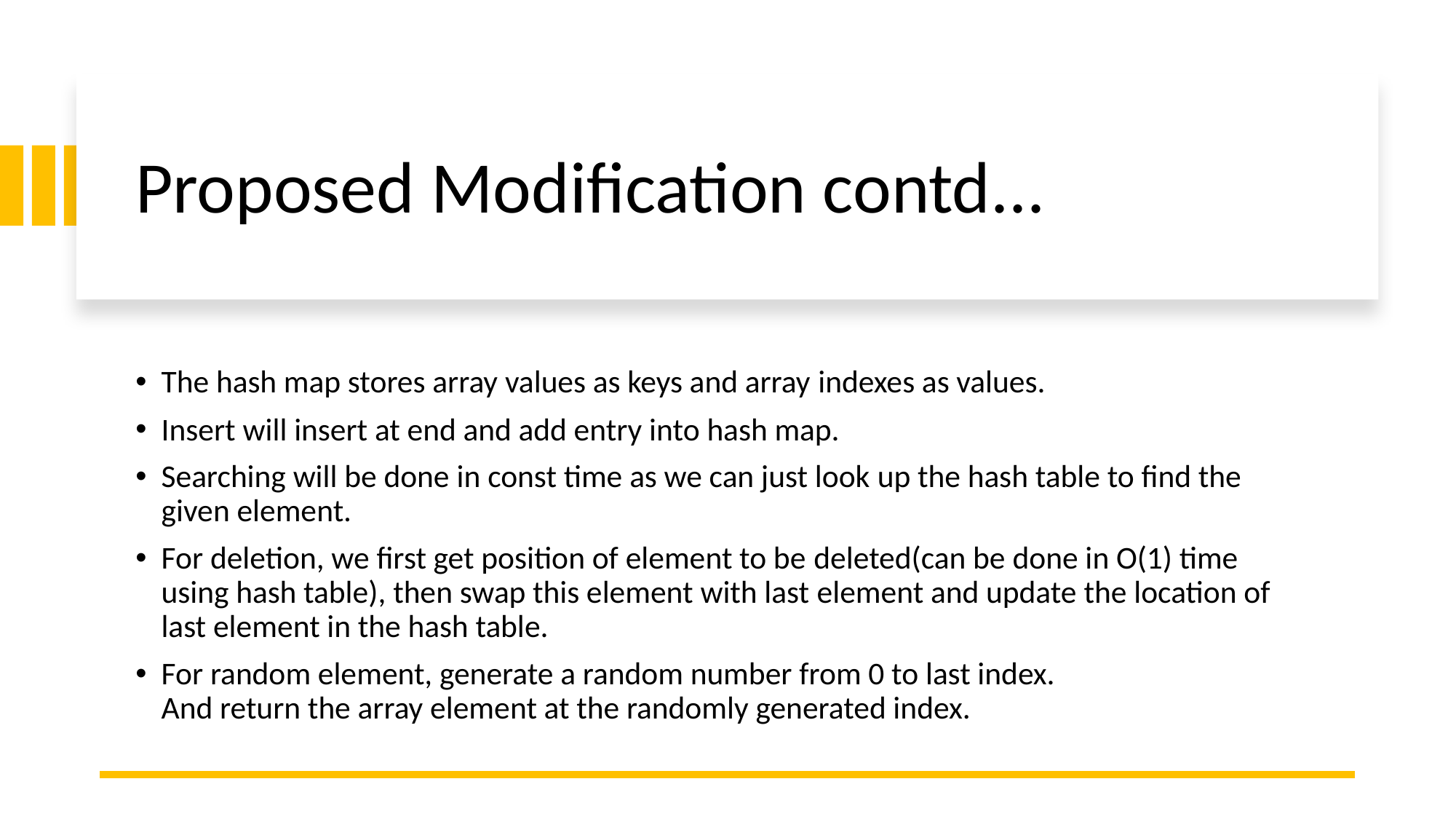

# Proposed Modification contd...

The hash map stores array values as keys and array indexes as values.
Insert will insert at end and add entry into hash map.
Searching will be done in const time as we can just look up the hash table to find the given element.
For deletion, we first get position of element to be deleted(can be done in O(1) time using hash table), then swap this element with last element and update the location of last element in the hash table.
For random element, generate a random number from 0 to last index.
And return the array element at the randomly generated index.